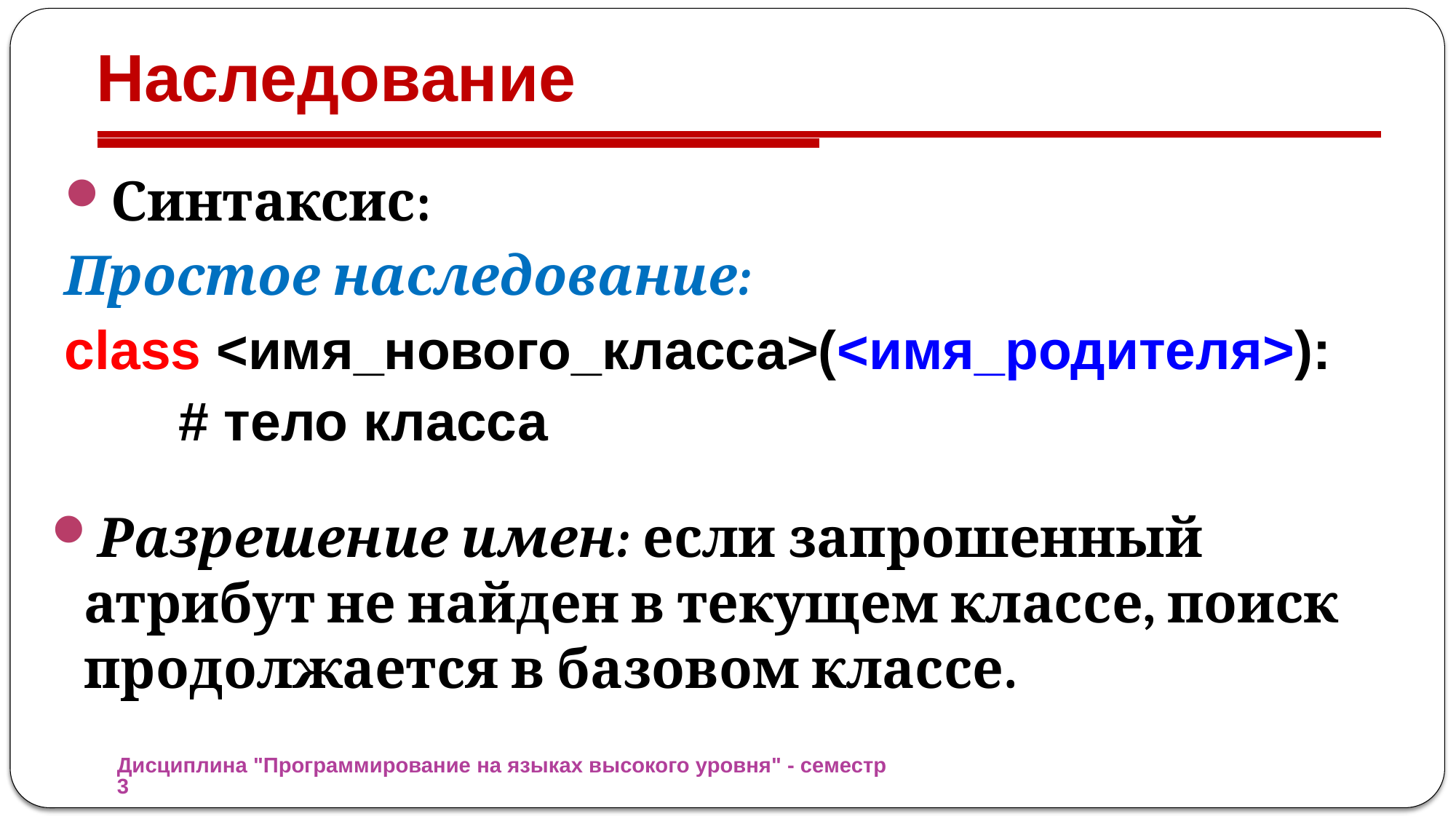

# Наследование
Синтаксис:
Простое наследование:
class <имя_нового_класса>(<имя_родителя>):
     # тело класса
Разрешение имен: если запрошенный атрибут не найден в текущем классе, поиск продолжается в базовом классе.
Дисциплина "Программирование на языках высокого уровня" - семестр 3